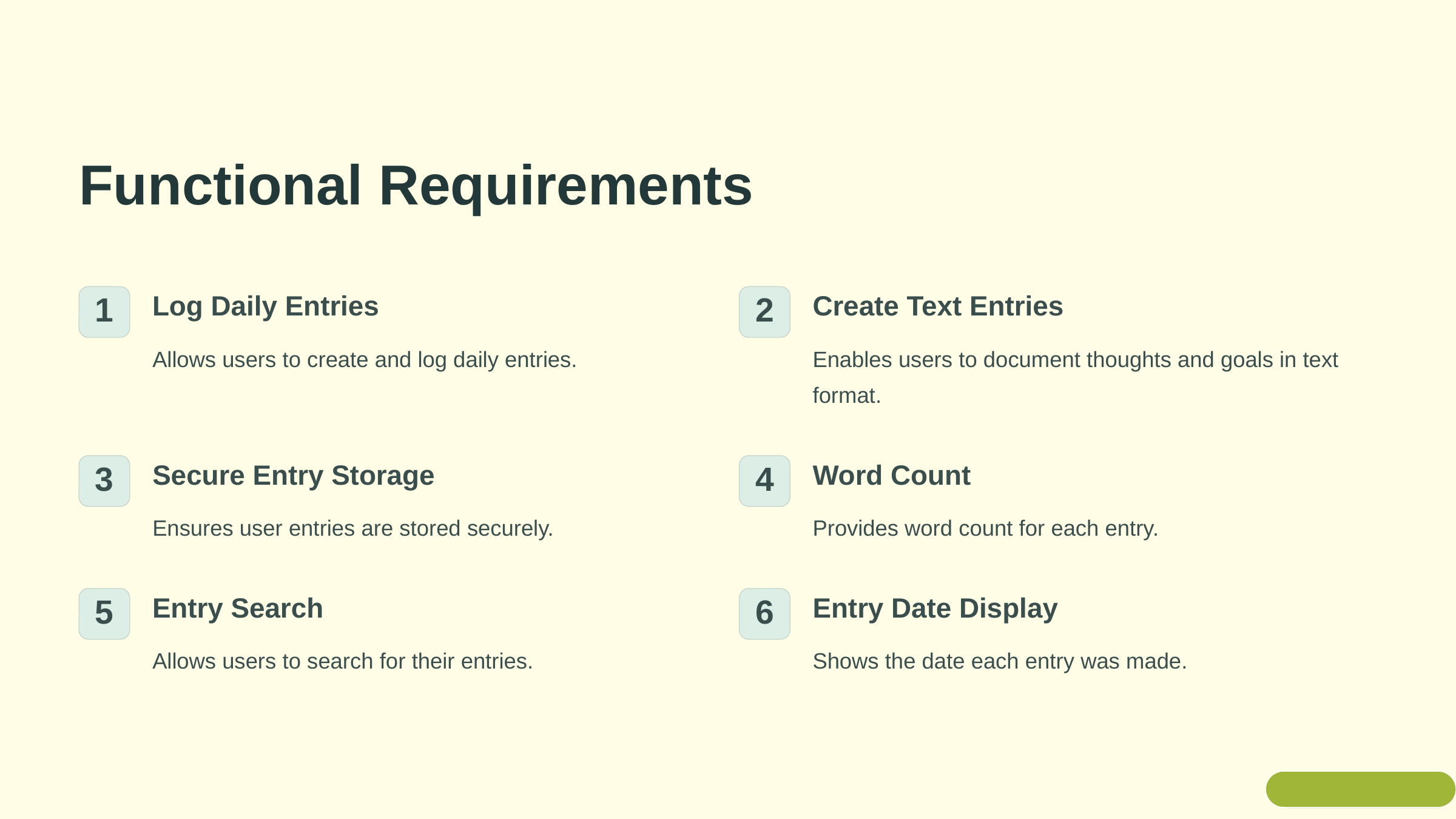

Functional Requirements

Log Daily Entries

Create Text Entries
1
2
Allows users to create and log daily entries.
Enables users to document thoughts and goals in text format.

Secure Entry Storage

Word Count
3
4
Ensures user entries are stored securely.
Provides word count for each entry.

Entry Search

Entry Date Display
5
6
Allows users to search for their entries.
Shows the date each entry was made.